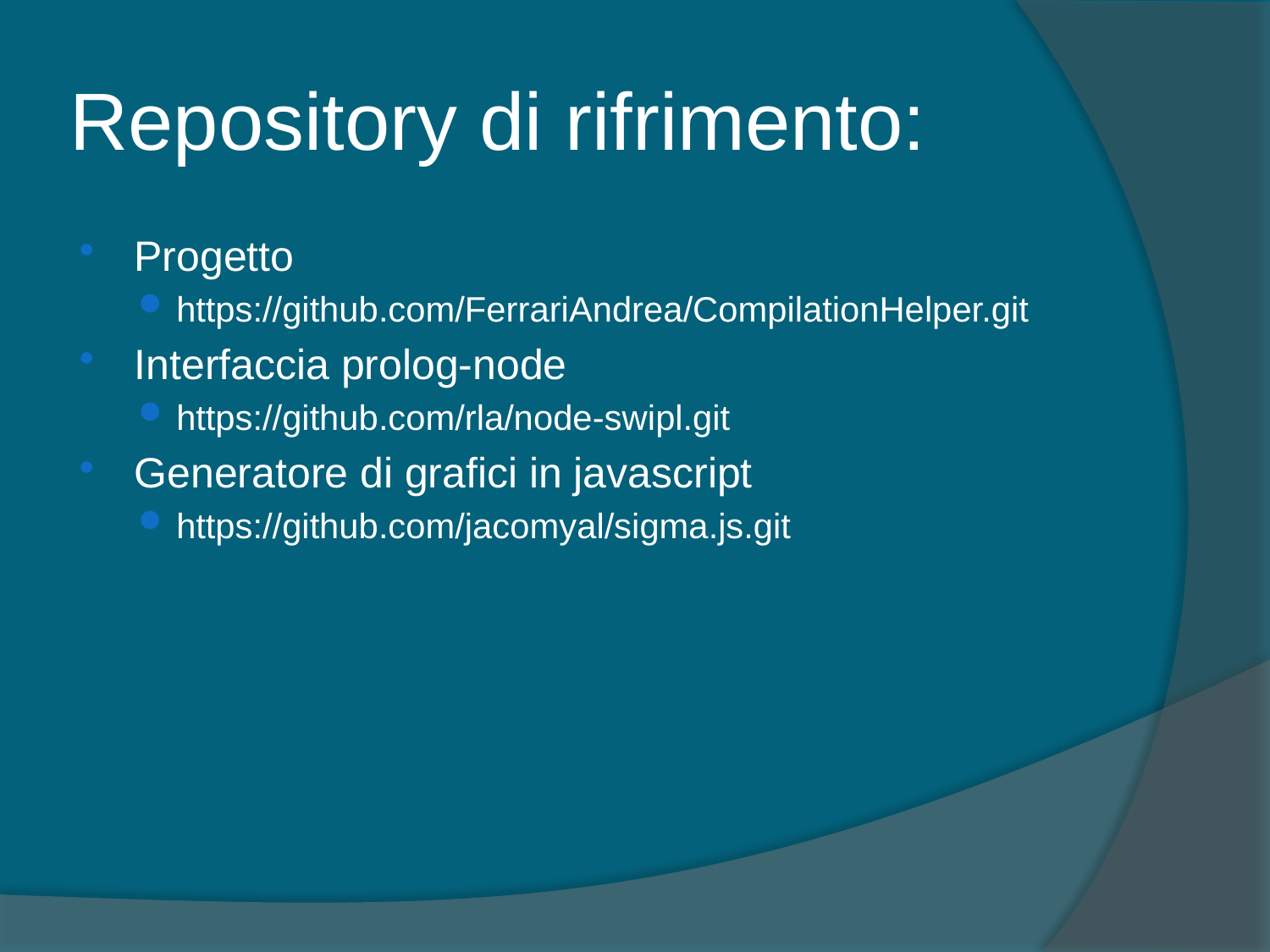

# Repository di rifrimento:
Progetto
https://github.com/FerrariAndrea/CompilationHelper.git
Interfaccia prolog-node
https://github.com/rla/node-swipl.git
Generatore di grafici in javascript
https://github.com/jacomyal/sigma.js.git